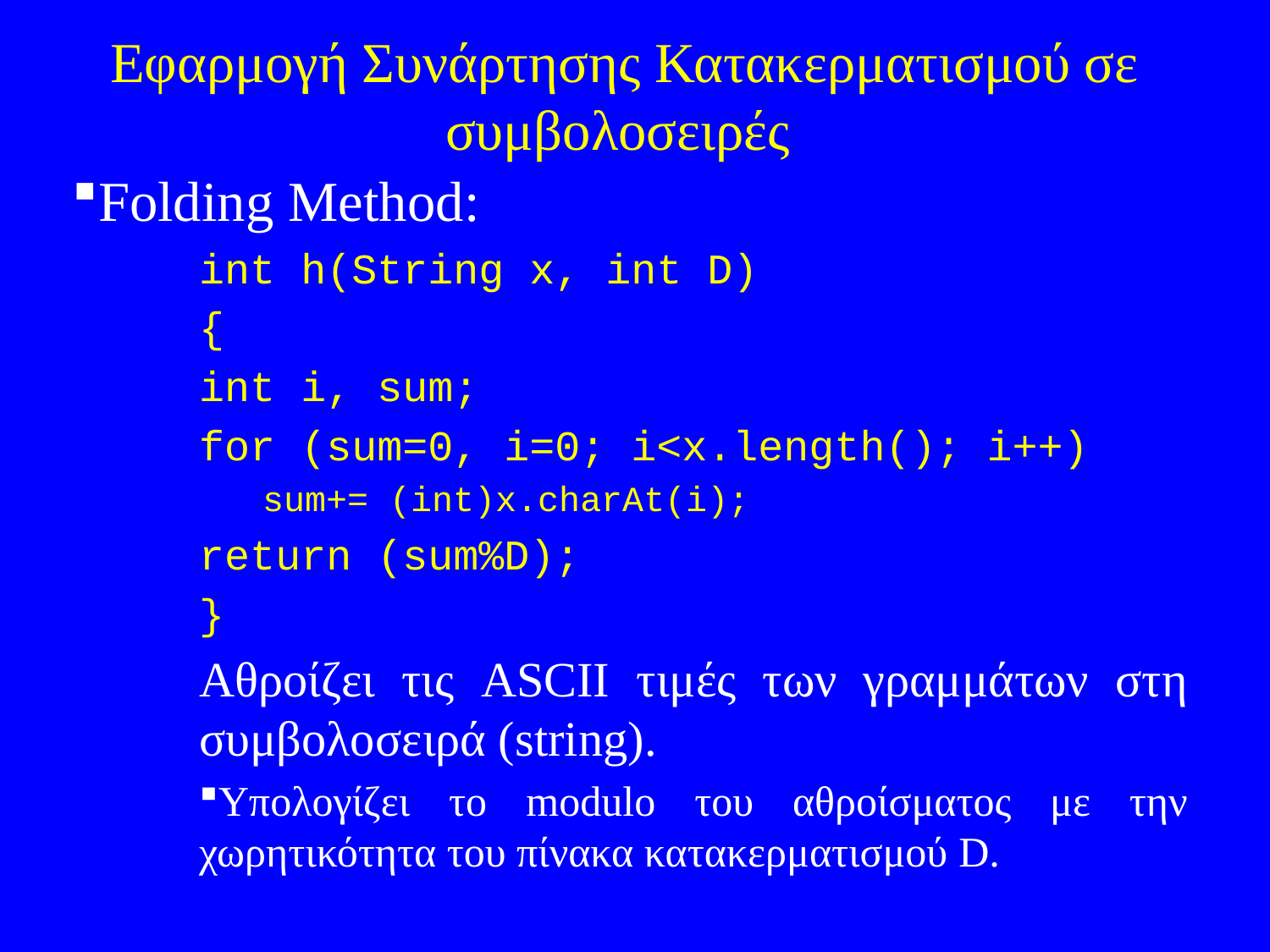

Εφαρμογή Συνάρτησης Κατακερματισμού σε συμβολοσειρές
Folding Method:
int h(String x, int D)
{
int i, sum;
for (sum=0, i=0; i<x.length(); i++)
sum+= (int)x.charAt(i);
return (sum%D);
}
Αθροίζει τις ASCII τιμές των γραμμάτων στη συμβολοσειρά (string).
Υπολογίζει το modulo του αθροίσματος με την χωρητικότητα του πίνακα κατακερματισμού D.